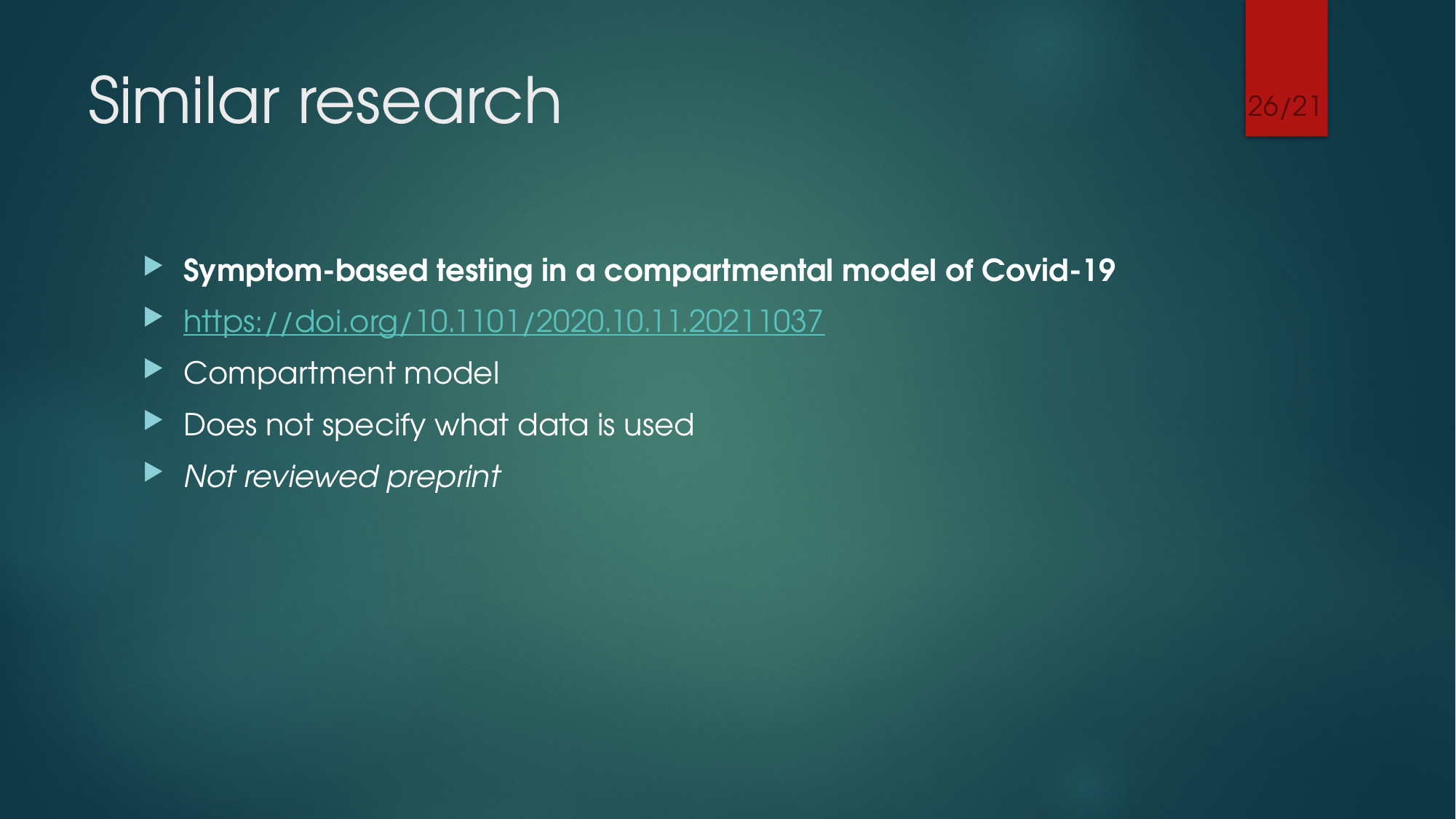

26/21
# Similar research
Symptom-based testing in a compartmental model of Covid-19
https://doi.org/10.1101/2020.10.11.20211037
Compartment model
Does not specify what data is used
Not reviewed preprint